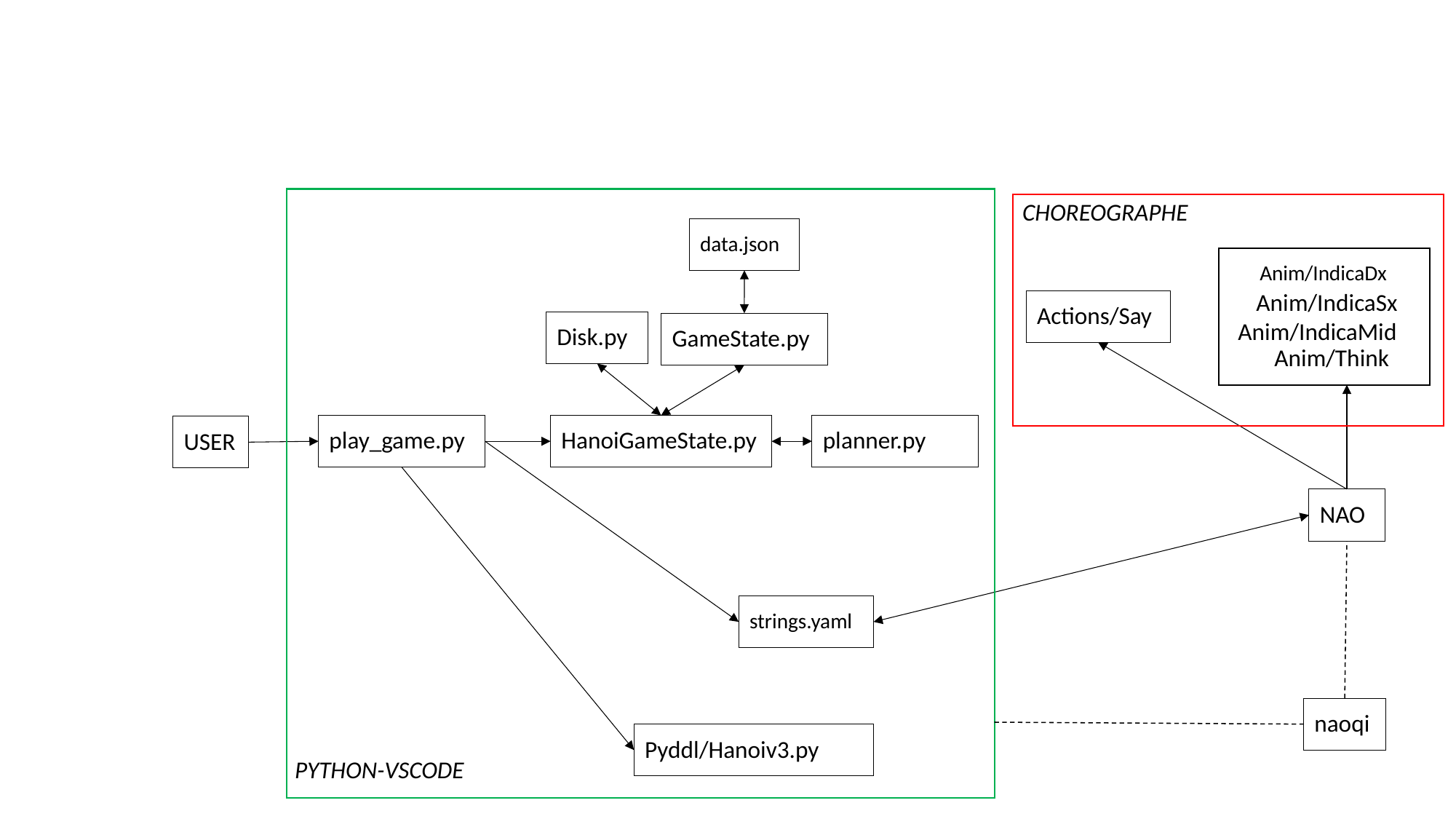

CHOREOGRAPHE

data.json

Anim/IndicaDx
Anim/IndicaSx
Actions/Say
Anim/IndicaMid
Disk.py
GameState.py
Anim/Think
HanoiGameState.py
planner.py
play_game.py
USER
NAO
strings.yaml
naoqi
Pyddl/Hanoiv3.py
PYTHON-VSCODE